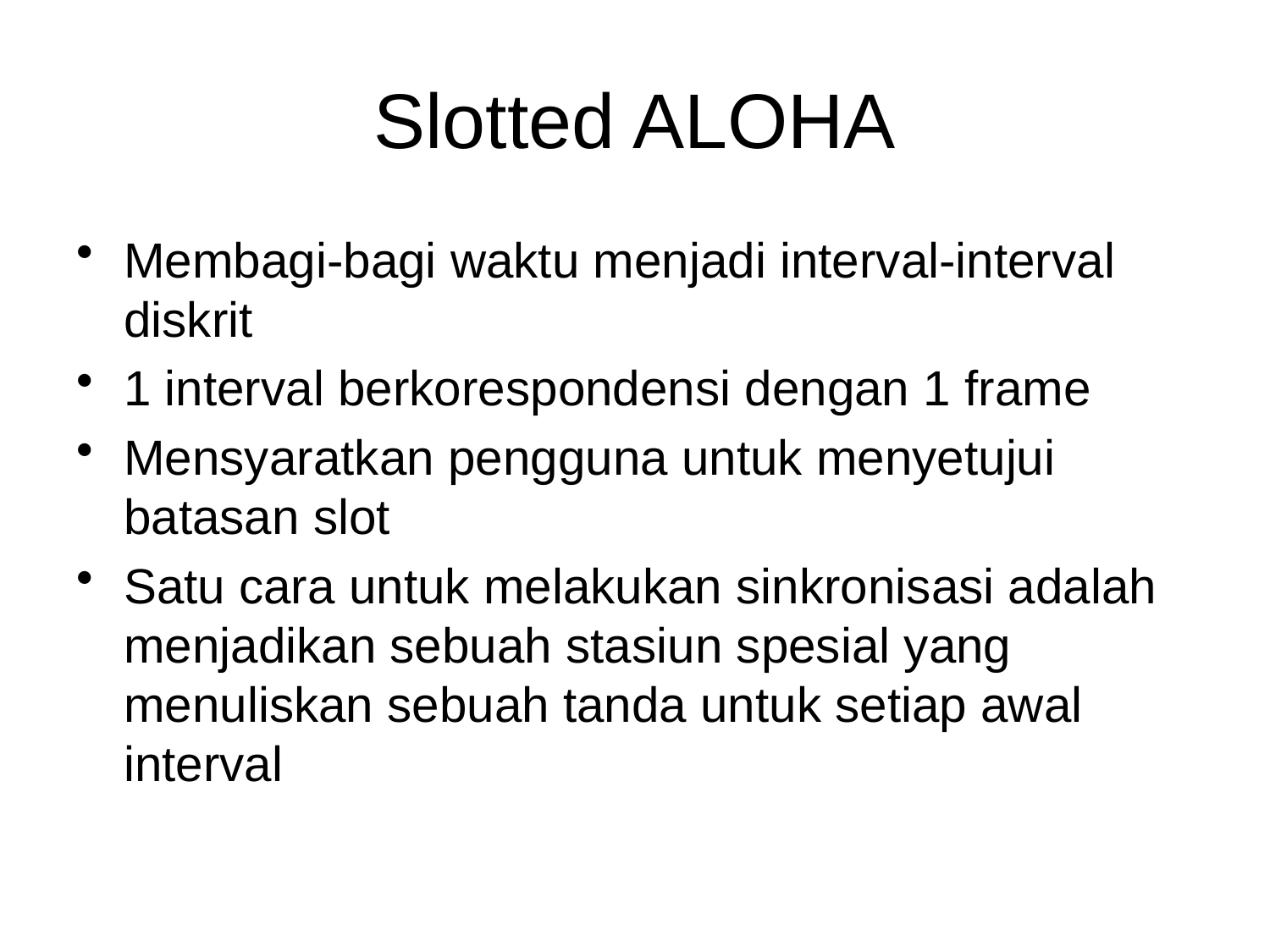

# Slotted ALOHA
Membagi-bagi waktu menjadi interval-interval diskrit
1 interval berkorespondensi dengan 1 frame
Mensyaratkan pengguna untuk menyetujui batasan slot
Satu cara untuk melakukan sinkronisasi adalah menjadikan sebuah stasiun spesial yang menuliskan sebuah tanda untuk setiap awal interval